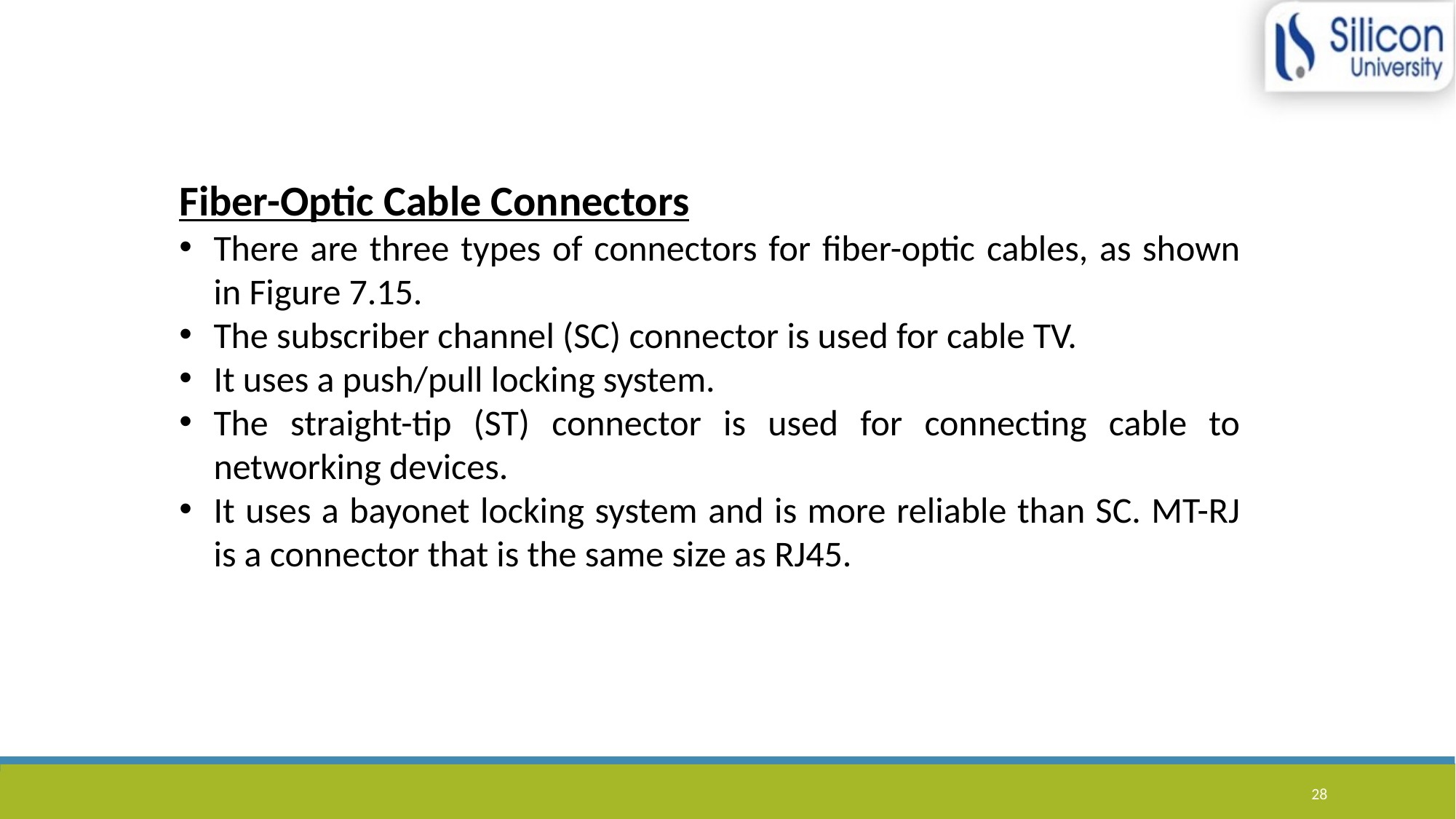

Fiber-Optic Cable Connectors
There are three types of connectors for fiber-optic cables, as shown in Figure 7.15.
The subscriber channel (SC) connector is used for cable TV.
It uses a push/pull locking system.
The straight-tip (ST) connector is used for connecting cable to networking devices.
It uses a bayonet locking system and is more reliable than SC. MT-RJ is a connector that is the same size as RJ45.
28